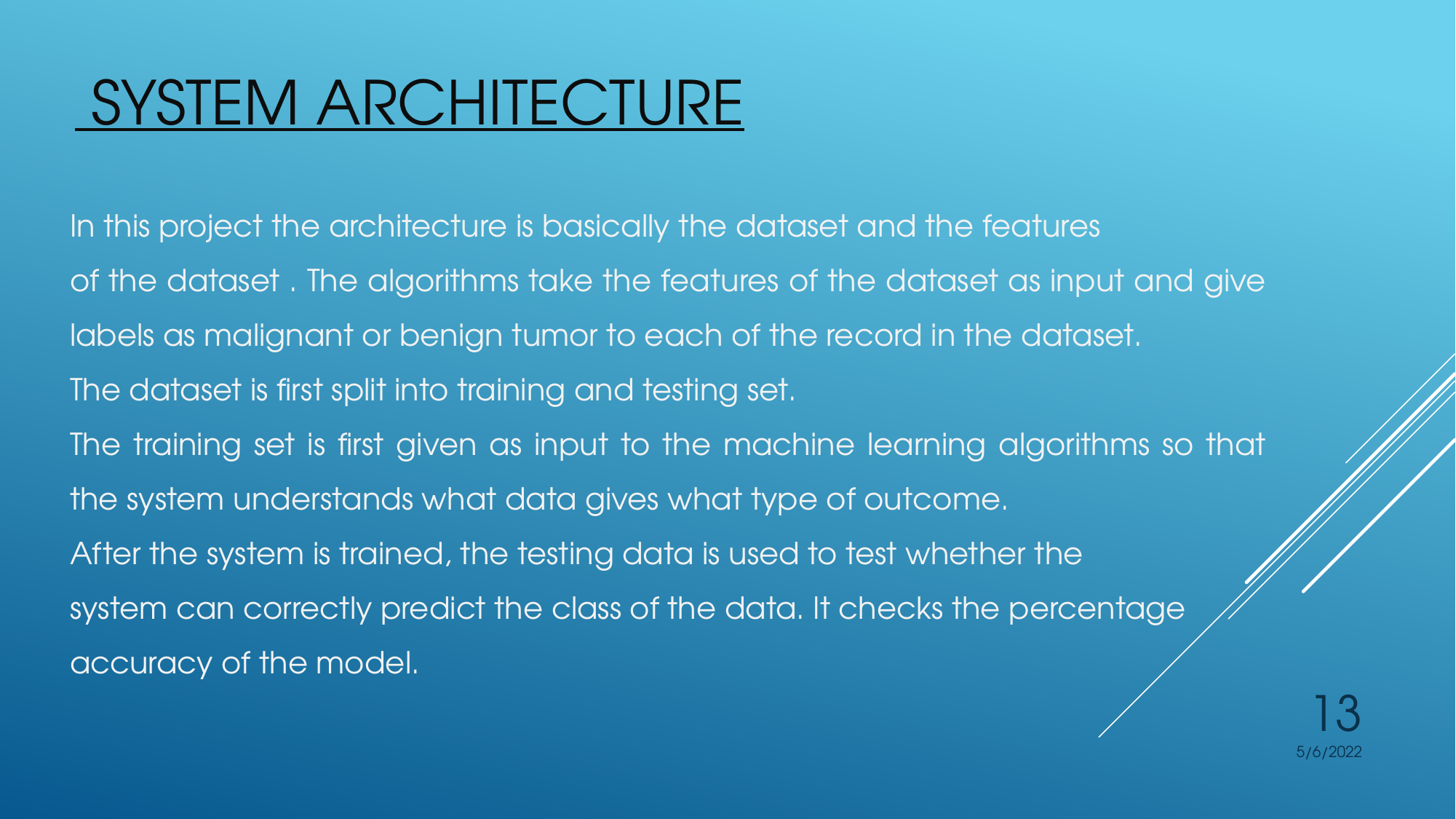

SYSTEM ARCHITECTURE
In this project the architecture is basically the dataset and the features
of the dataset . The algorithms take the features of the dataset as input and give labels as malignant or benign tumor to each of the record in the dataset.
The dataset is first split into training and testing set.
The training set is first given as input to the machine learning algorithms so that the system understands what data gives what type of outcome.
After the system is trained, the testing data is used to test whether the
system can correctly predict the class of the data. It checks the percentage
accuracy of the model.

13
5/6/2022